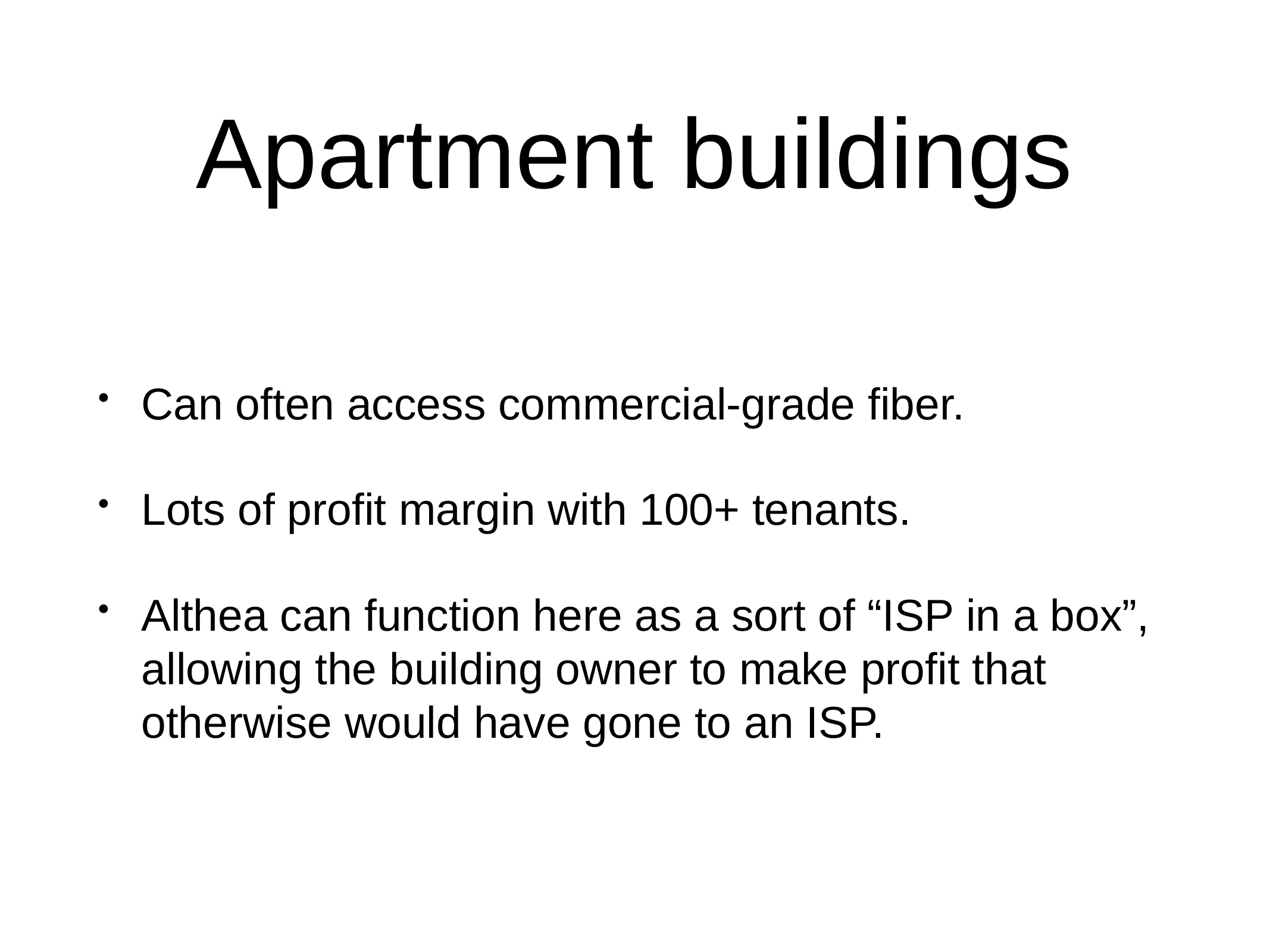

# Apartment buildings
Can often access commercial-grade fiber.
Lots of profit margin with 100+ tenants.
Althea can function here as a sort of “ISP in a box”, allowing the building owner to make profit that otherwise would have gone to an ISP.